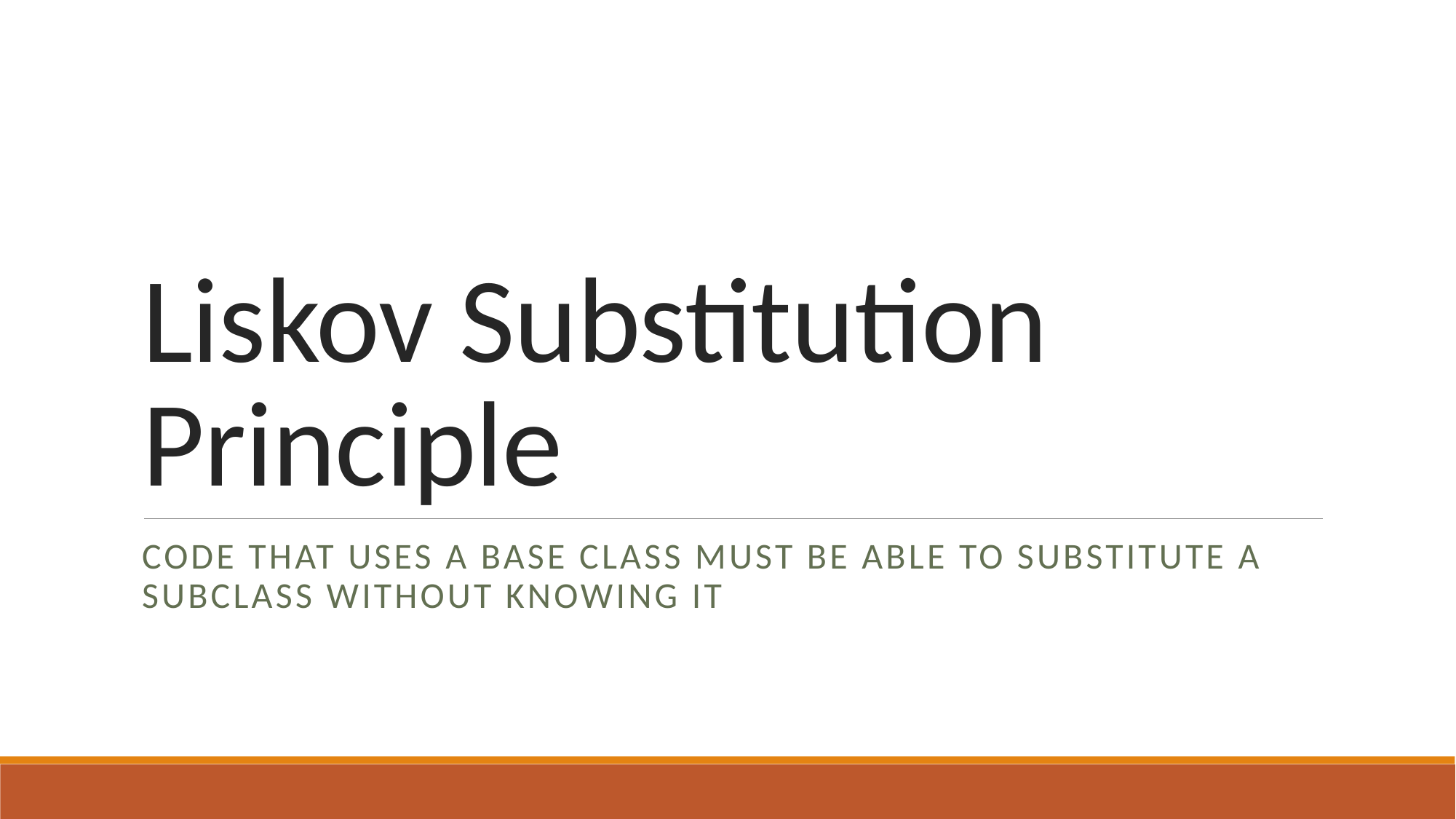

# Liskov Substitution Principle
Code that uses a base class must be able to substitute a subclass without knowing it